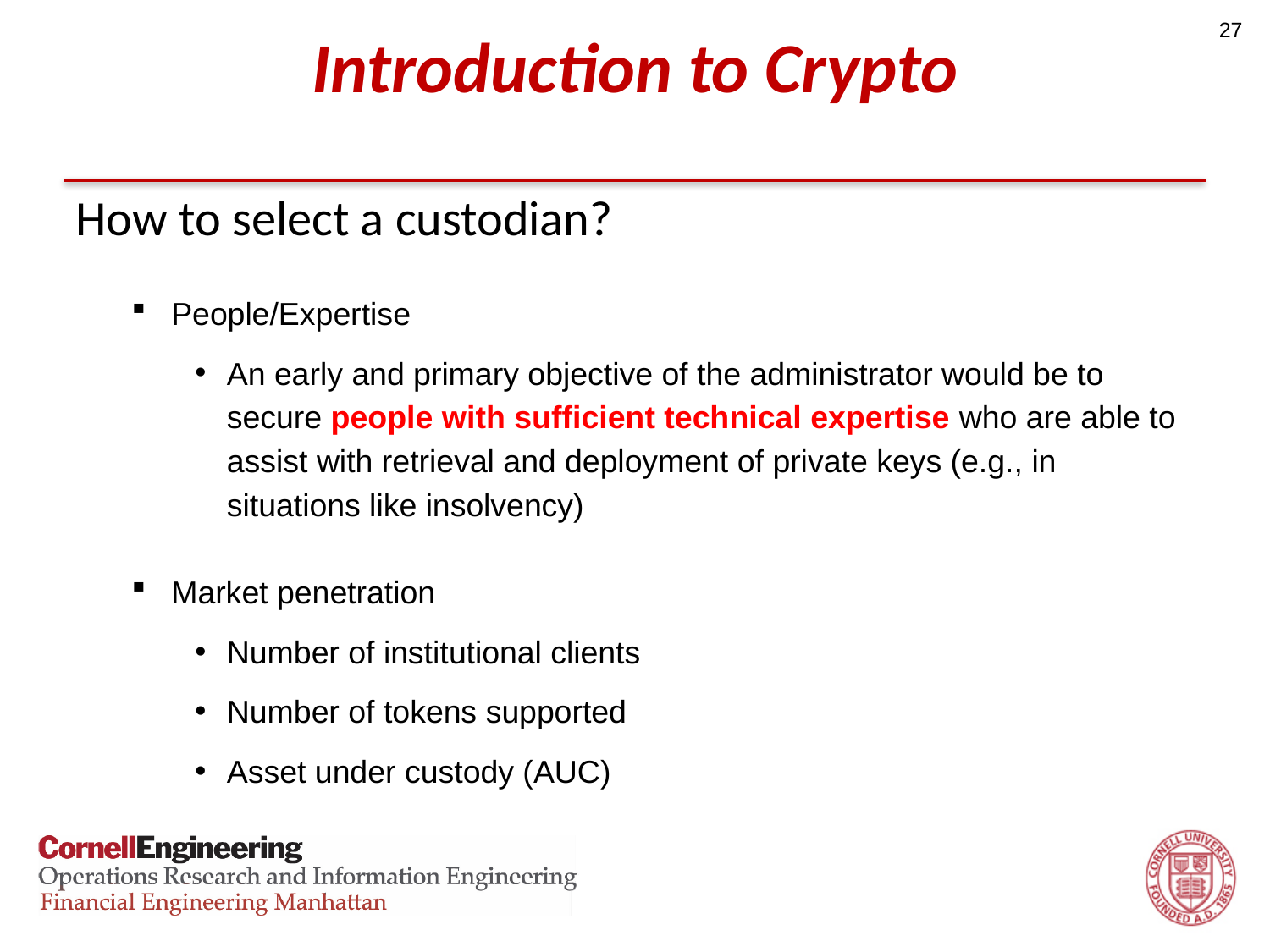

27
# Introduction to Crypto
How to select a custodian?

People/Expertise
An early and primary objective of the administrator would be to secure people with sufficient technical expertise who are able to assist with retrieval and deployment of private keys (e.g., in situations like insolvency)

Market penetration
Number of institutional clients
Number of tokens supported
Asset under custody (AUC)